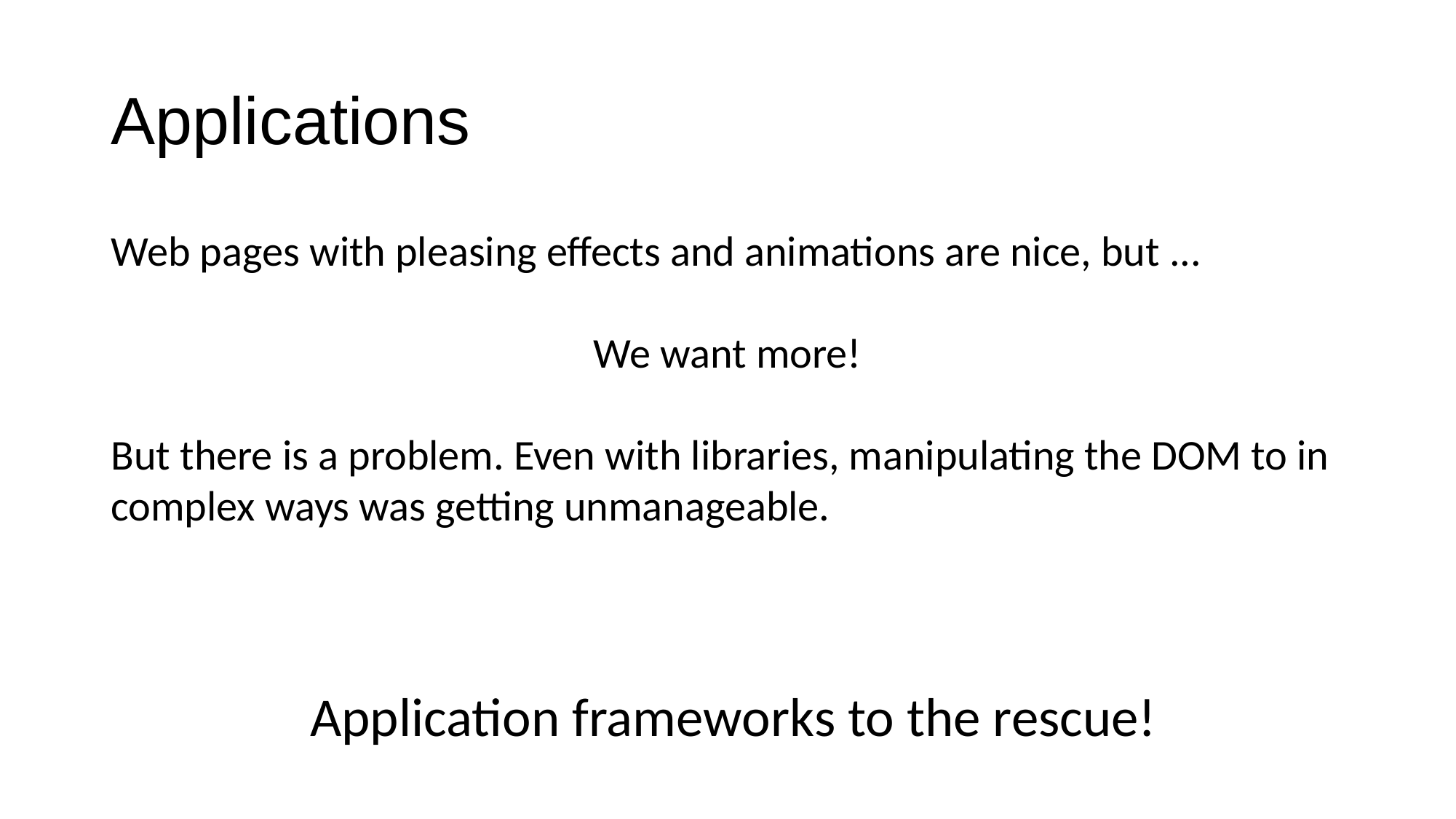

# Applications
Web pages with pleasing effects and animations are nice, but ...

We want more!

But there is a problem. Even with libraries, manipulating the DOM to in complex ways was getting unmanageable.

 Application frameworks to the rescue!